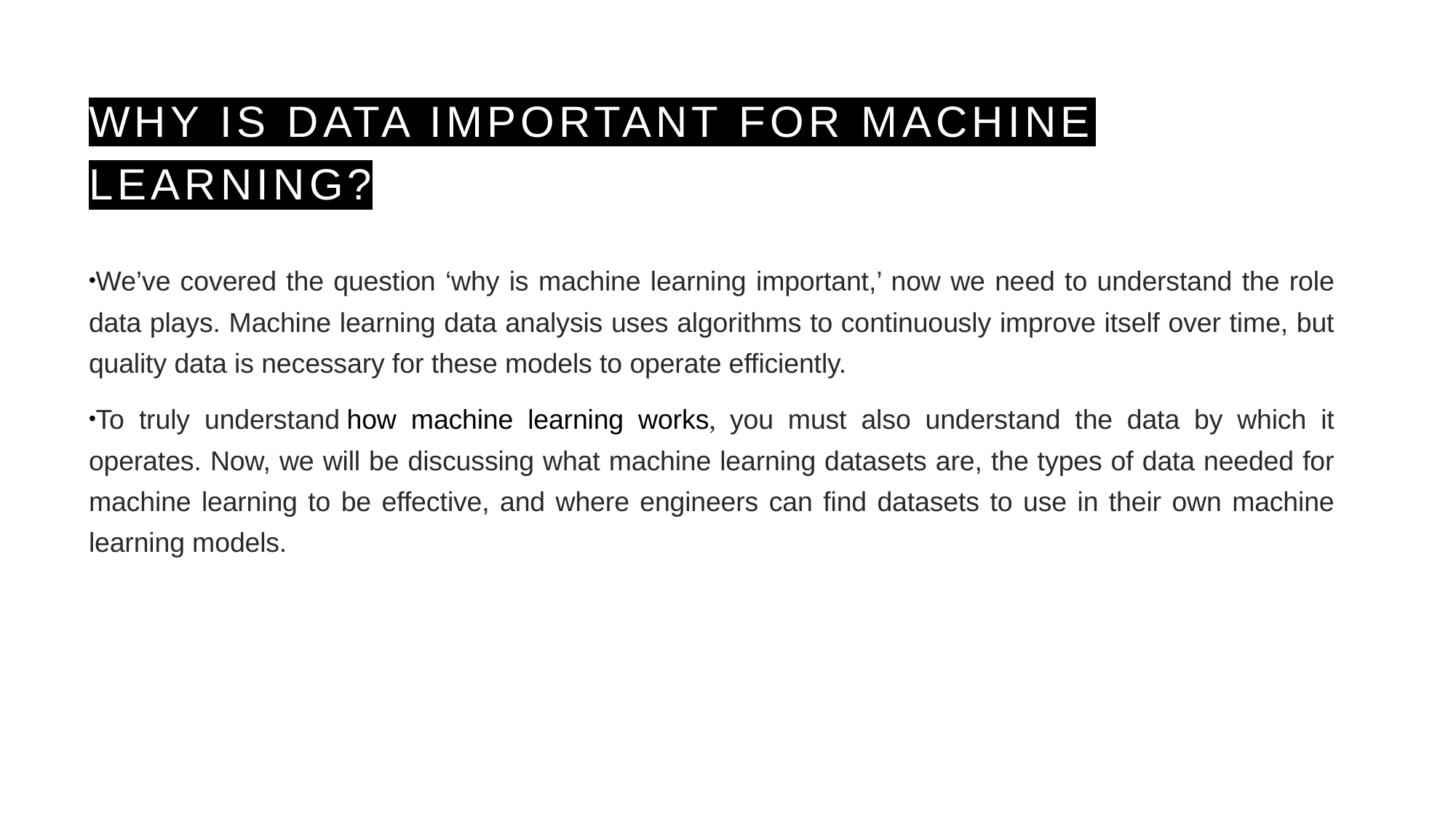

# Why is data important for machine learning?
We’ve covered the question ‘why is machine learning important,’ now we need to understand the role data plays. Machine learning data analysis uses algorithms to continuously improve itself over time, but quality data is necessary for these models to operate efficiently.
To truly understand how machine learning works, you must also understand the data by which it operates. Now, we will be discussing what machine learning datasets are, the types of data needed for machine learning to be effective, and where engineers can find datasets to use in their own machine learning models.